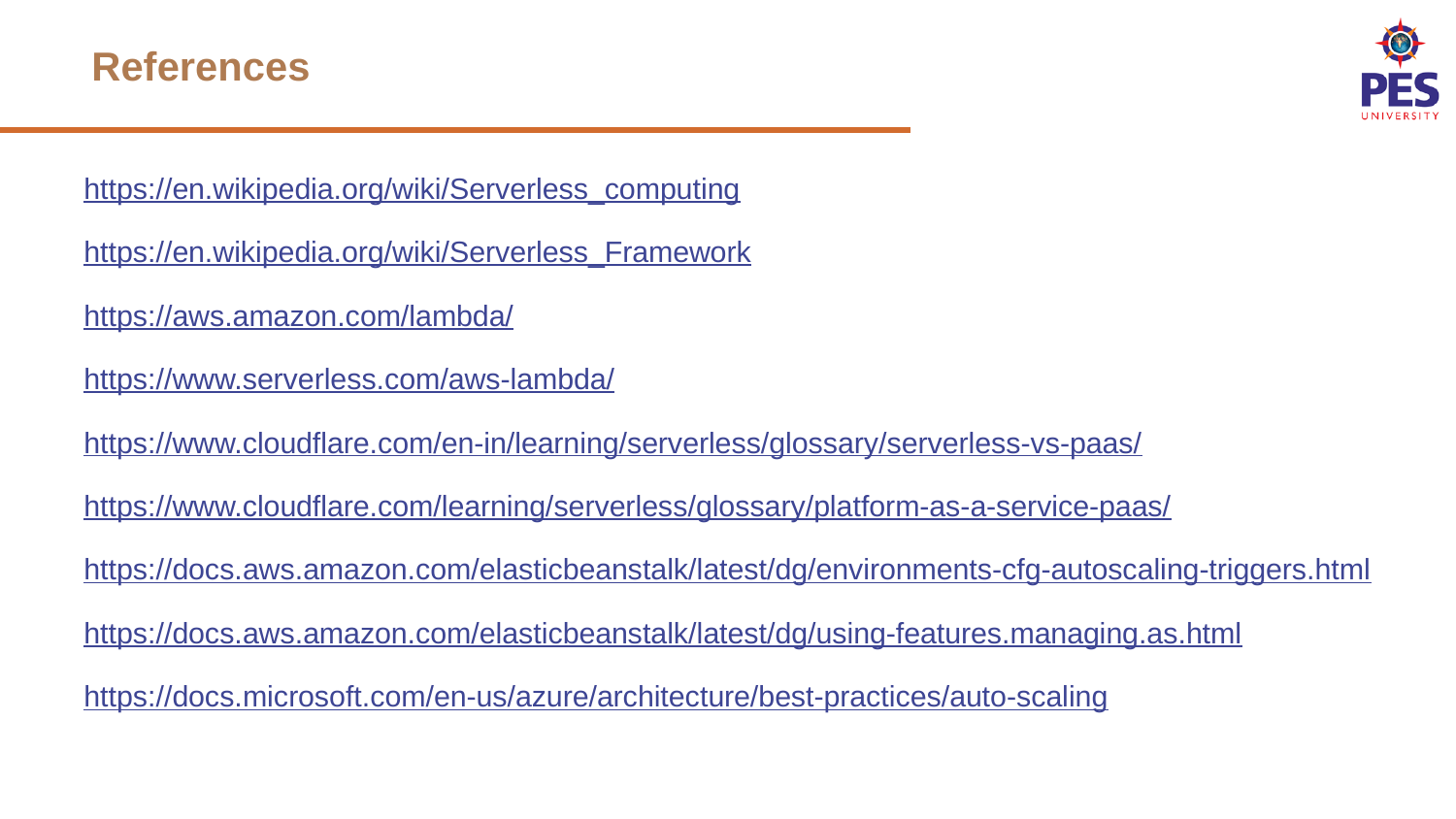

# References
https://en.wikipedia.org/wiki/Serverless_computing

https://en.wikipedia.org/wiki/Serverless_Framework

https://aws.amazon.com/lambda/

https://www.serverless.com/aws-lambda/

https://www.cloudflare.com/en-in/learning/serverless/glossary/serverless-vs-paas/

https://www.cloudflare.com/learning/serverless/glossary/platform-as-a-service-paas/

https://docs.aws.amazon.com/elasticbeanstalk/latest/dg/environments-cfg-autoscaling-triggers.html

https://docs.aws.amazon.com/elasticbeanstalk/latest/dg/using-features.managing.as.html

https://docs.microsoft.com/en-us/azure/architecture/best-practices/auto-scaling